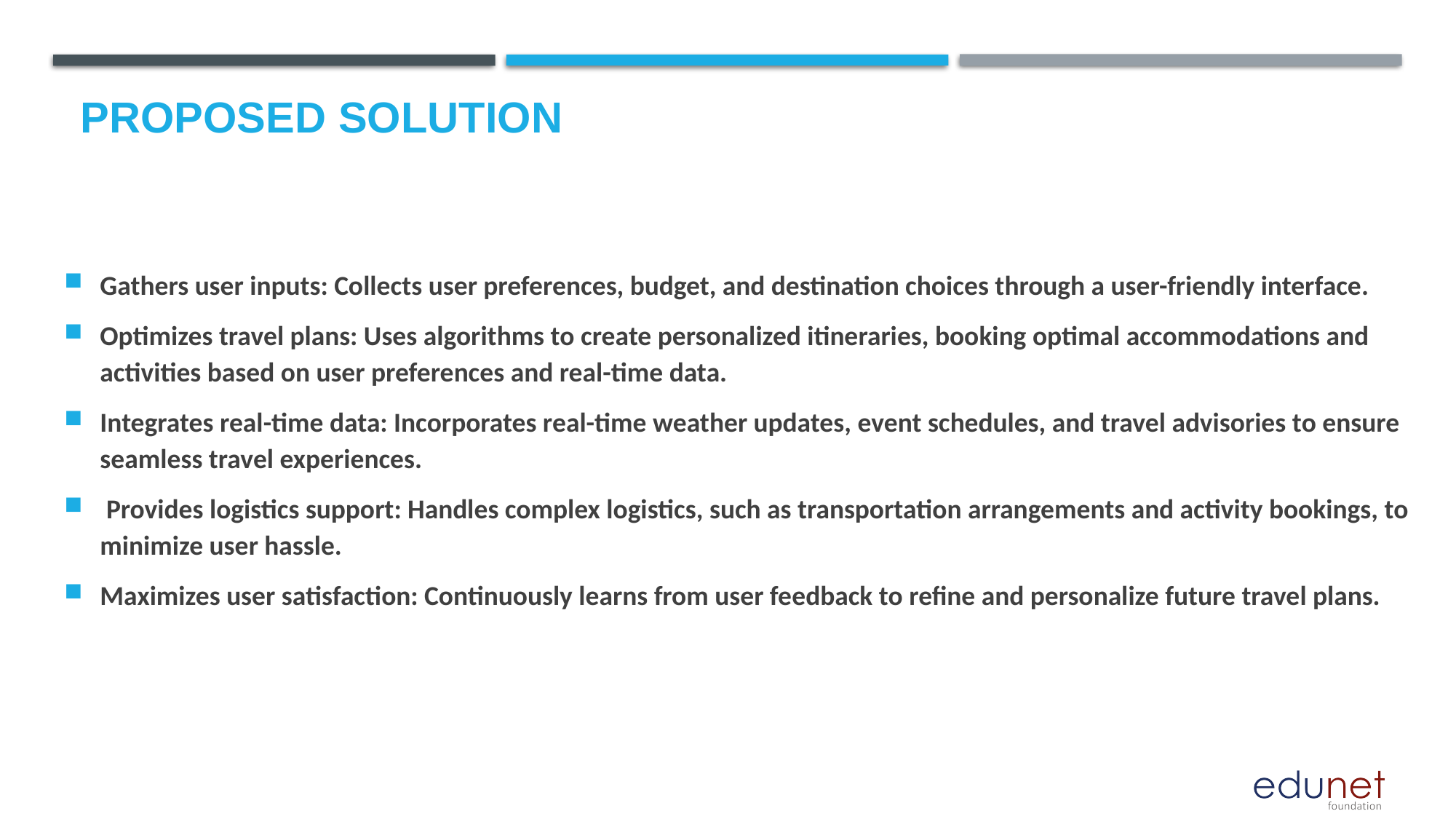

# Proposed Solution
Gathers user inputs: Collects user preferences, budget, and destination choices through a user-friendly interface.
Optimizes travel plans: Uses algorithms to create personalized itineraries, booking optimal accommodations and activities based on user preferences and real-time data.
Integrates real-time data: Incorporates real-time weather updates, event schedules, and travel advisories to ensure seamless travel experiences.
 Provides logistics support: Handles complex logistics, such as transportation arrangements and activity bookings, to minimize user hassle.
Maximizes user satisfaction: Continuously learns from user feedback to refine and personalize future travel plans.